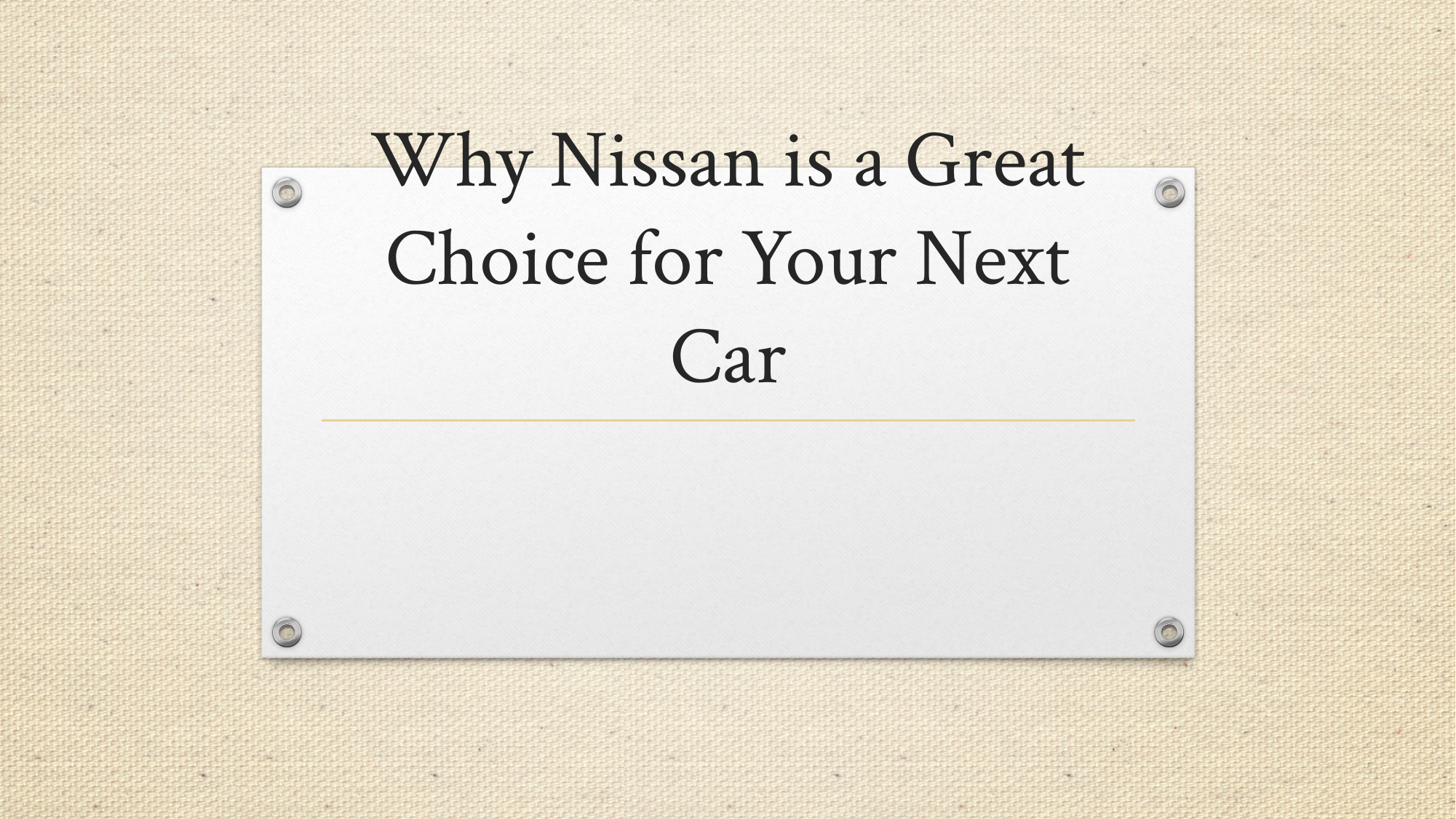

# Why Nissan is a Great Choice for Your Next Car